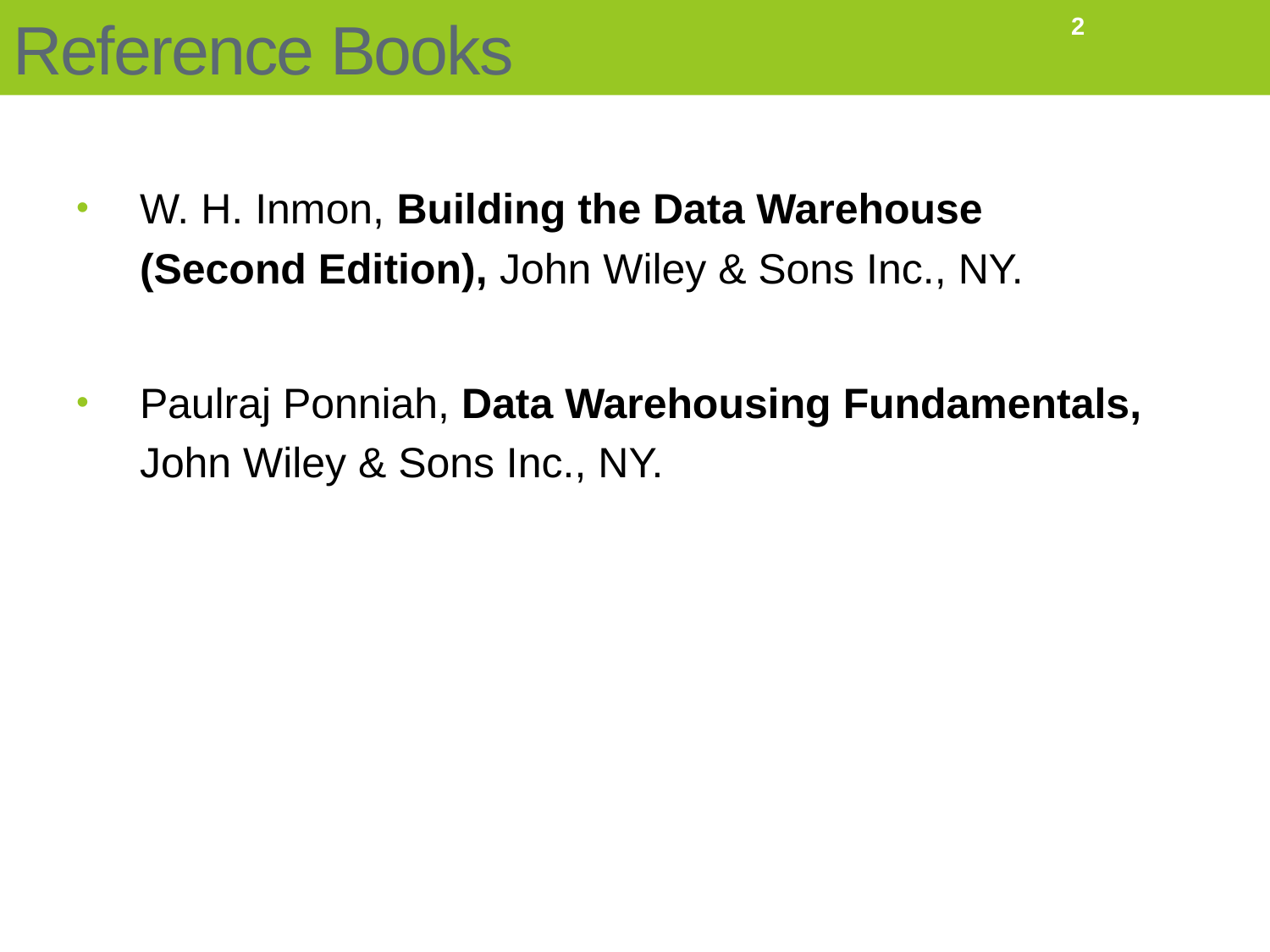

# Reference Books
2

W. H. Inmon, Building the Data Warehouse
	(Second Edition), John Wiley & Sons Inc., NY.

Paulraj Ponniah, Data Warehousing Fundamentals,
	John Wiley & Sons Inc., NY.